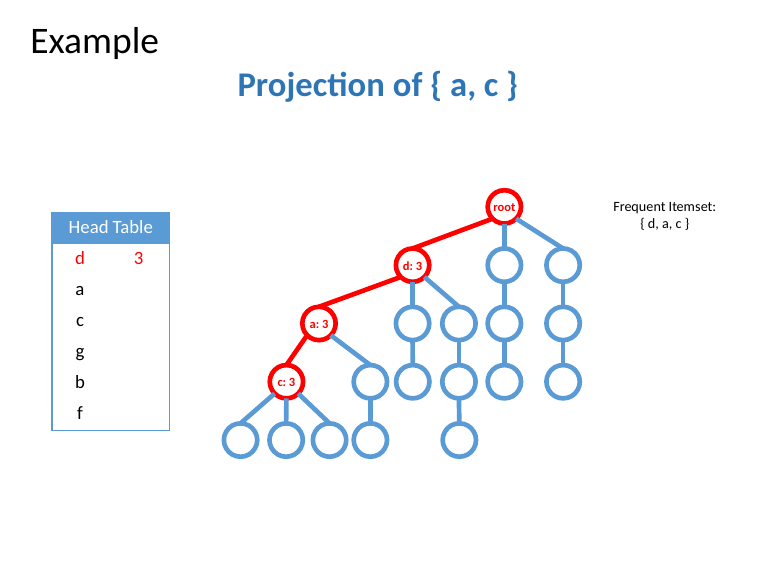

Example
# Projection of { a, c }
root
Frequent Itemset:
{ d, a, c }
| Head Table |  |
| --- | --- |
| d | 3 |
| a |  |
| c |  |
| g |  |
| b |  |
| f |  |
d: 3
c: 1
a: 1
a: 3
g: 1
c: 1
g: 1
g: 1
c: 3
b: 1
f: 1
g: 1
b: 1
b: 1
b: 1
f: 1
g: 1
f: 1
f: 1